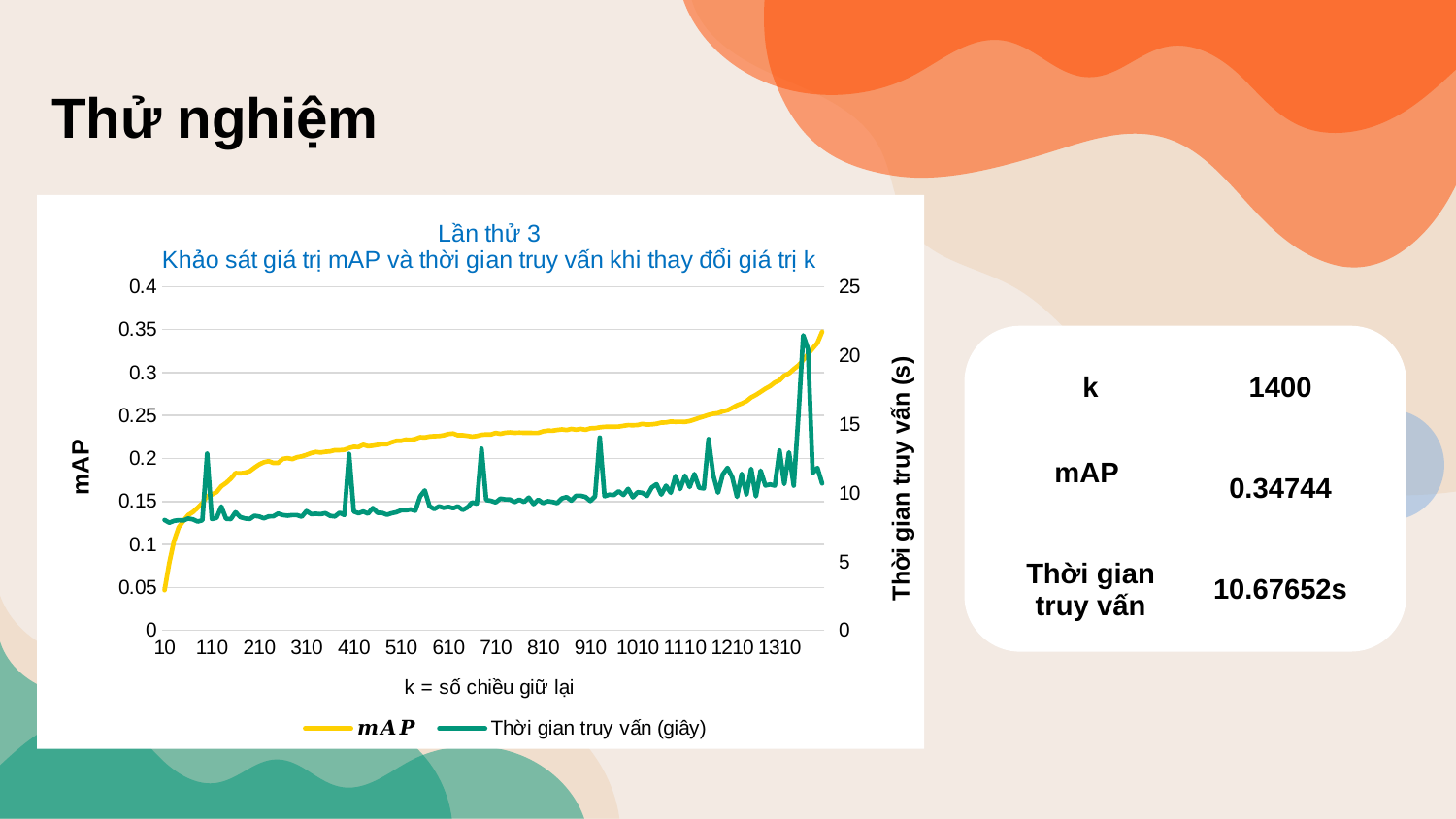

# Thử nghiệm

### Chart: Lần thử 3 Khảo sát giá trị mAP và thời gian truy vấn khi thay đổi giá trị k

| Category | 𝒎𝑨𝑷 | Thời gian truy vấn (giây) |
|---|---|---|
| 10 | 0.0468344321746475 | 8.02458357810974 |
| 20 | 0.0785063180613597 | 7.82744431495666 |
| 30 | 0.10403996156692 | 7.96207094192504 |
| 40 | 0.11991015041001 | 8.01258540153503 |
| 50 | 0.127555162064971 | 7.99138832092285 |
| 60 | 0.134098334913345 | 8.13342475891113 |
| 70 | 0.137626338874591 | 8.06851124763488 |
| 80 | 0.142758014731279 | 7.91117095947265 |
| 90 | 0.148037585183674 | 8.00622296333313 |
| 100 | 0.156168917427926 | 12.8558409214019 |
| 110 | 0.158002492636483 | 8.09689021110534 |
| 120 | 0.160932689935553 | 8.18150687217712 |
| 130 | 0.167669256084075 | 9.01221823692321 |
| 140 | 0.171510815812266 | 8.1100103855133 |
| 150 | 0.176472912724481 | 8.09105944633483 |
| 160 | 0.183064033054554 | 8.5919713973999 |
| 170 | 0.182613587362677 | 8.2381625175476 |
| 180 | 0.183440573932041 | 8.13526010513305 |
| 190 | 0.185268857902096 | 8.09487438201904 |
| 200 | 0.189388598614209 | 8.33135557174682 |
| 210 | 0.19311684646095 | 8.27774143218994 |
| 220 | 0.195670245728888 | 8.14779353141784 |
| 230 | 0.196889038012314 | 8.28740668296814 |
| 240 | 0.194913002390781 | 8.29566121101379 |
| 250 | 0.194929216212037 | 8.49364495277404 |
| 260 | 0.199549953514217 | 8.38440918922424 |
| 270 | 0.20041419000891 | 8.34098553657531 |
| 280 | 0.199325674215931 | 8.38392424583435 |
| 290 | 0.201514391034484 | 8.37676692008972 |
| 300 | 0.202488074225492 | 8.26659512519836 |
| 310 | 0.204275399475612 | 8.67948579788208 |
| 320 | 0.206388824741851 | 8.45272922515869 |
| 330 | 0.207612854809519 | 8.47893261909484 |
| 340 | 0.206979993342504 | 8.45129680633545 |
| 350 | 0.207819343391381 | 8.52269625663757 |
| 360 | 0.208287664281483 | 8.32564902305603 |
| 370 | 0.209693867086645 | 8.28304314613342 |
| 380 | 0.209690858843727 | 8.55860018730163 |
| 390 | 0.210127945360746 | 8.38533163070678 |
| 400 | 0.212173003833376 | 12.8412609100341 |
| 410 | 0.213651066608235 | 8.64336562156677 |
| 420 | 0.213297363319725 | 8.51474785804748 |
| 430 | 0.21596499695915 | 8.64622211456298 |
| 440 | 0.214320484814816 | 8.48672246932983 |
| 450 | 0.214914383574606 | 8.89776873588562 |
| 460 | 0.215819134487796 | 8.55195546150207 |
| 470 | 0.216781466022656 | 8.54152345657348 |
| 480 | 0.216673864259956 | 8.40861082077026 |
| 490 | 0.218875161481016 | 8.51701641082763 |
| 500 | 0.220537754363743 | 8.58952784538269 |
| 510 | 0.220596674018732 | 8.73160791397094 |
| 520 | 0.222010799647515 | 8.73368597030639 |
| 530 | 0.221646121309245 | 8.79377460479736 |
| 540 | 0.222757123551394 | 8.70059752464294 |
| 550 | 0.224854181501101 | 9.73492550849914 |
| 560 | 0.224488171528858 | 10.1787486076354 |
| 570 | 0.225642583581384 | 9.03410840034484 |
| 580 | 0.226025454622813 | 8.8186662197113 |
| 590 | 0.226158315012799 | 9.01907134056091 |
| 600 | 0.227041837572756 | 8.91178655624389 |
| 610 | 0.228533364157085 | 8.98858261108398 |
| 620 | 0.229085963574985 | 8.88351893424987 |
| 630 | 0.227020467802208 | 9.01693367958068 |
| 640 | 0.227095311352227 | 8.75895571708679 |
| 650 | 0.22639183283532 | 8.94192790985107 |
| 660 | 0.225508192642494 | 9.30515146255493 |
| 670 | 0.226232049380998 | 9.21564984321594 |
| 680 | 0.22756934648684 | 13.2195942401885 |
| 690 | 0.228042694693078 | 9.4818468093872 |
| 700 | 0.227958913784696 | 9.42245197296142 |
| 710 | 0.229731127038092 | 9.30555367469787 |
| 720 | 0.228764382582357 | 9.5834424495697 |
| 730 | 0.229961263577668 | 9.52617287635803 |
| 740 | 0.230435305691793 | 9.52123212814331 |
| 750 | 0.229989024667595 | 9.32753729820251 |
| 760 | 0.230168883136565 | 9.50832676887512 |
| 770 | 0.229976843100474 | 9.33756947517395 |
| 780 | 0.229991121748753 | 9.65910410881042 |
| 790 | 0.229775660037853 | 9.18404603004455 |
| 800 | 0.229854789610684 | 9.50511693954467 |
| 810 | 0.231626554417716 | 9.25710320472717 |
| 820 | 0.23244649696737 | 9.39509916305542 |
| 830 | 0.232387451120693 | 9.34512686729431 |
| 840 | 0.233189908396172 | 9.25117468833923 |
| 850 | 0.233860263864395 | 9.59842348098754 |
| 860 | 0.233124935138749 | 9.69421291351318 |
| 870 | 0.234411643167096 | 9.43829202651977 |
| 880 | 0.233532569970757 | 9.79196000099182 |
| 890 | 0.234469452357659 | 9.79211282730102 |
| 900 | 0.23341677407522 | 9.70333504676818 |
| 910 | 0.235152850298393 | 9.40729737281799 |
| 920 | 0.235338843117963 | 9.74978113174438 |
| 930 | 0.236259642242272 | 14.0251612663269 |
| 940 | 0.236856104878 | 9.75847911834716 |
| 950 | 0.236925876087343 | 9.86780619621276 |
| 960 | 0.237025344605939 | 9.84324526786804 |
| 970 | 0.237145914466711 | 10.113819360733 |
| 980 | 0.238000849916979 | 9.84281873703003 |
| 990 | 0.238910319674281 | 10.2901539802551 |
| 1000 | 0.238712437436952 | 9.68005681037902 |
| 1010 | 0.238923222456465 | 10.0485031604766 |
| 1020 | 0.24026978157165 | 10.003369808197 |
| 1030 | 0.239448919255627 | 9.77626037597656 |
| 1040 | 0.239761528904486 | 10.3928699493408 |
| 1050 | 0.240418539071755 | 10.6259615421295 |
| 1060 | 0.241737028370285 | 9.87238788604736 |
| 1070 | 0.241970555685753 | 10.5189971923828 |
| 1080 | 0.243036874544447 | 10.0078711509704 |
| 1090 | 0.242668649102662 | 11.2378628253936 |
| 1100 | 0.242797238715682 | 10.2792043685913 |
| 1110 | 0.242627224709274 | 11.2542977333068 |
| 1120 | 0.243550615505917 | 10.423033952713 |
| 1130 | 0.245312481239737 | 11.3700904846191 |
| 1140 | 0.247223848438889 | 10.3747832775115 |
| 1150 | 0.248889853691306 | 10.3175637722015 |
| 1160 | 0.250669150003723 | 13.9136986732482 |
| 1170 | 0.251986260060172 | 11.2712013721466 |
| 1180 | 0.252773205432636 | 10.010691165924 |
| 1190 | 0.254821136983056 | 11.343938589096 |
| 1200 | 0.256171477633466 | 11.8215296268463 |
| 1210 | 0.258920771550412 | 11.1389770507812 |
| 1220 | 0.261959172005606 | 9.70613932609558 |
| 1230 | 0.264030071412305 | 11.3878509998321 |
| 1240 | 0.266711140461366 | 9.87270903587341 |
| 1250 | 0.271107701900742 | 11.7550764083862 |
| 1260 | 0.274027145738875 | 9.74828696250915 |
| 1270 | 0.277456664406024 | 11.6195139884948 |
| 1280 | 0.281234554885261 | 10.5332593917846 |
| 1290 | 0.284226180552793 | 10.6127281188964 |
| 1300 | 0.288458723347363 | 10.5252518653869 |
| 1310 | 0.290939233503926 | 13.0807404518127 |
| 1320 | 0.296446985362728 | 10.6421012878417 |
| 1330 | 0.298975808354526 | 12.9526362419128 |
| 1340 | 0.304000058852783 | 10.5242028236389 |
| 1350 | 0.308388079762692 | 15.7310032844543 |
| 1360 | 0.314666649195814 | 21.4567835330963 |
| 1370 | 0.321402194788267 | 20.4709048271179 |
| 1380 | 0.327905964028907 | 11.4412615299224 |
| 1390 | 0.334475674754206 | 11.8192734718322 |
| 1400 | 0.347443973251635 | 10.6865239143371 |
| k | 1400 |
| --- | --- |
| mAP | 0.34744 |
| Thời gian truy vấn | 10.67652s |